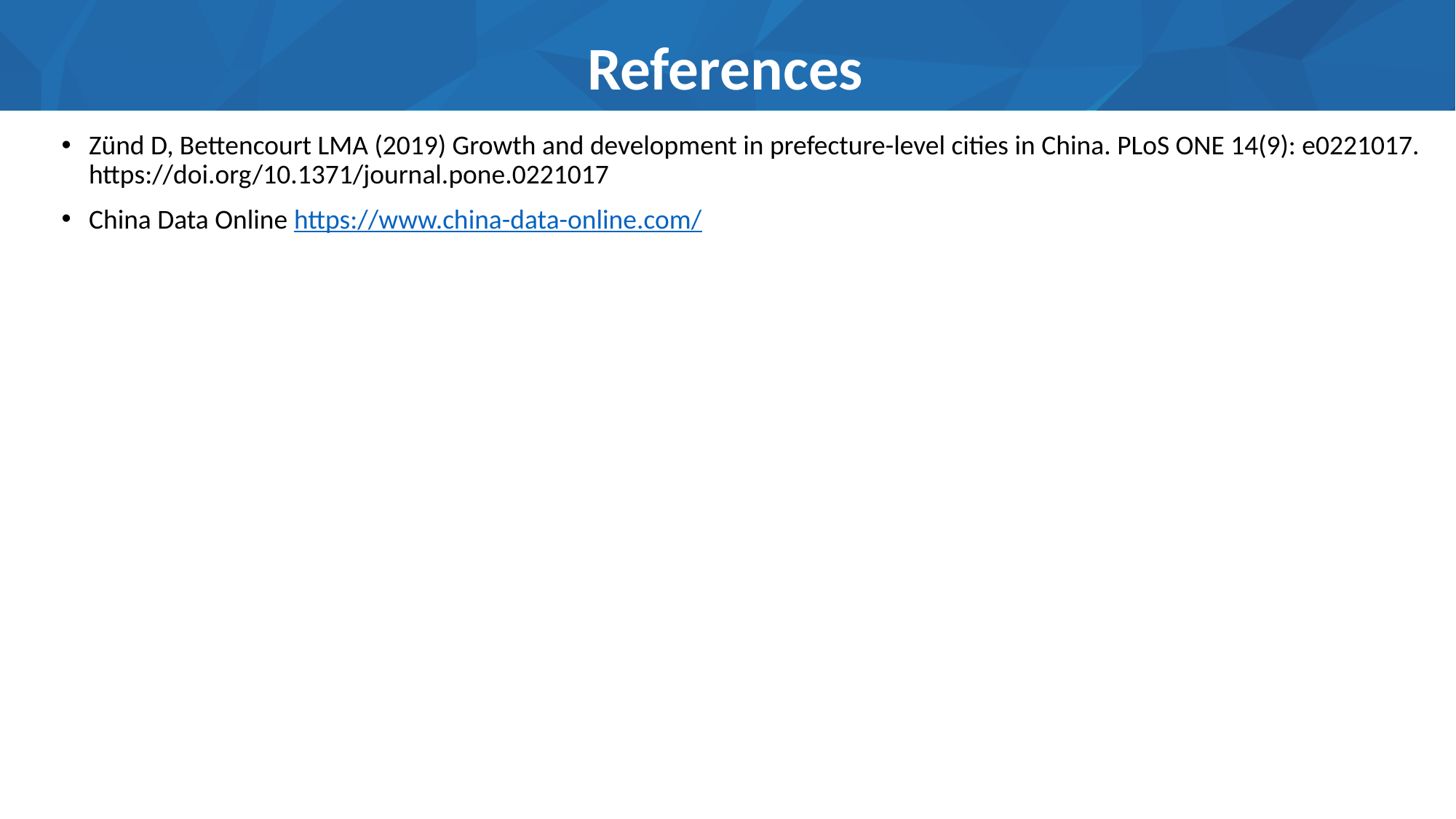

# References
Zünd D, Bettencourt LMA (2019) Growth and development in prefecture-level cities in China. PLoS ONE 14(9): e0221017. https://doi.org/10.1371/journal.pone.0221017
China Data Online https://www.china-data-online.com/